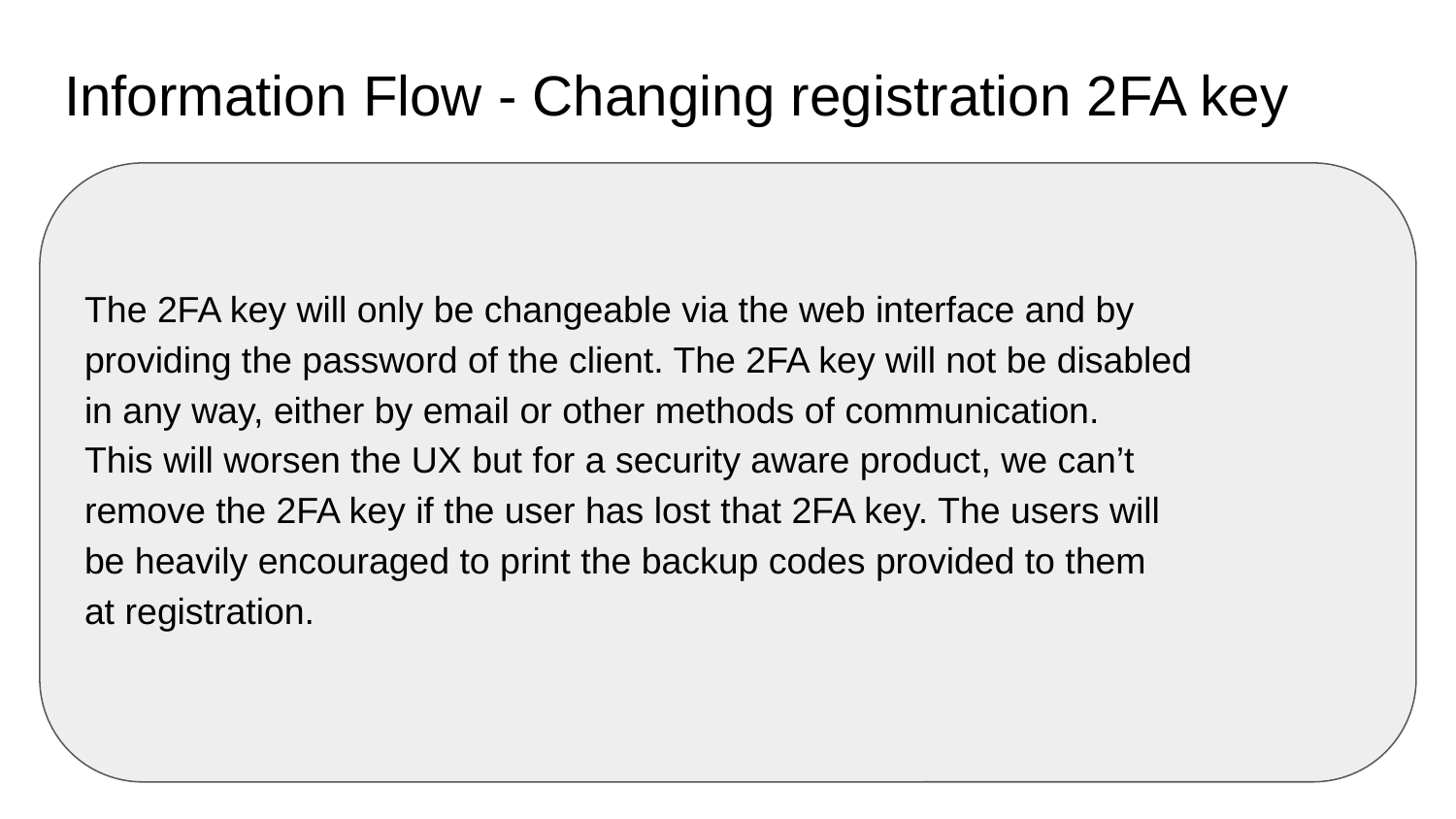

# Information Flow - Changing registration 2FA key
The 2FA key will only be changeable via the web interface and by
providing the password of the client. The 2FA key will not be disabled
in any way, either by email or other methods of communication.
This will worsen the UX but for a security aware product, we can’t
remove the 2FA key if the user has lost that 2FA key. The users will
be heavily encouraged to print the backup codes provided to them
at registration.